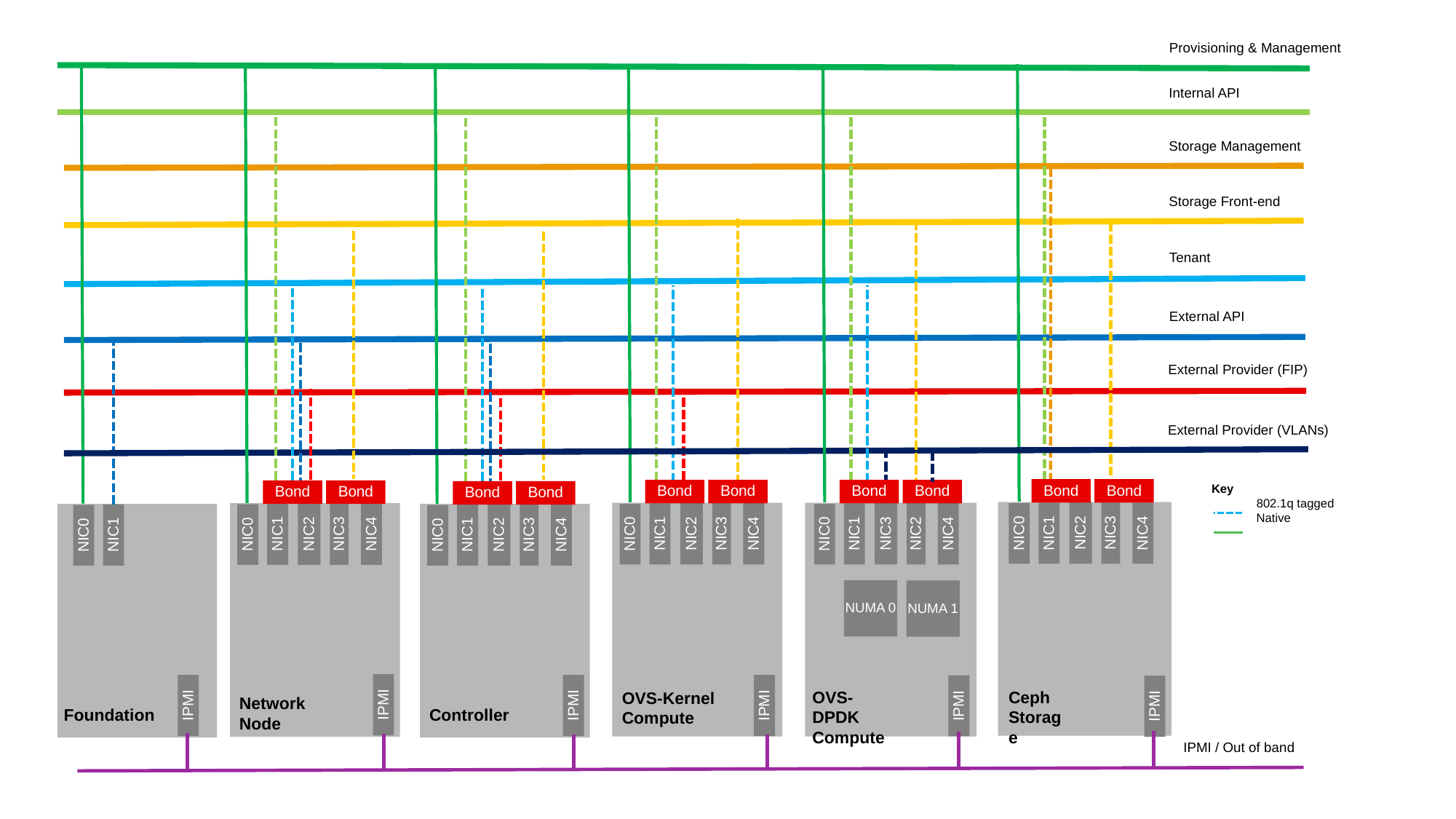

Provisioning & Management
Bond
Bond
NIC2
NIC4
NIC1
NIC0
NIC3

Ceph
Storage
IPMI
Bond
Bond
NIC2
NIC4
NIC1
NIC0
NIC3

OVS-Kernel
Compute
IPMI
Bond
Bond
NIC3
NIC4
NIC1
NIC0
NIC2

NUMA 0
NUMA 1
OVS-DPDK
Compute
IPMI
Bond
Bond
NIC2
NIC4
NIC1
NIC0
NIC3

Network
Node
IPMI
NIC1
NIC0

IPMI
Foundation
Bond
Bond
NIC2
NIC4
NIC1
NIC0
NIC3

IPMI
Controller
Internal API
Storage Management
Storage Front-end
Tenant
External API
External Provider (FIP)
External Provider (VLANs)
Key
             802.1q tagged
             Native

IPMI / Out of band